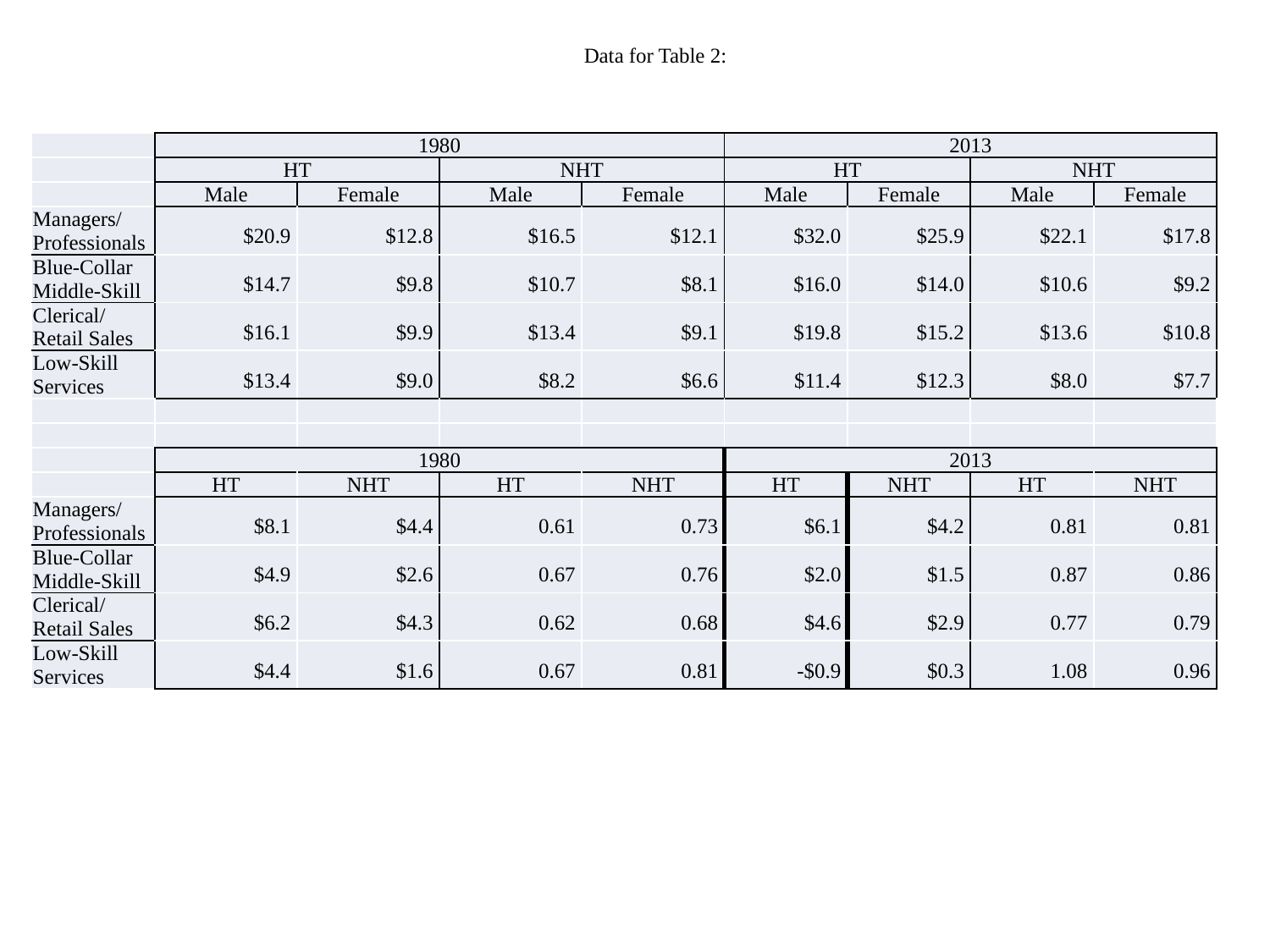

Data for Table 2:
|  | 1980 |  |  |  | 2013 |  |  |  |
| --- | --- | --- | --- | --- | --- | --- | --- | --- |
|  | HT |  | NHT |  | HT |  | NHT |  |
|  | Male | Female | Male | Female | Male | Female | Male | Female |
| Managers/Professionals | $20.9 | $12.8 | $16.5 | $12.1 | $32.0 | $25.9 | $22.1 | $17.8 |
| Blue-Collar Middle-Skill | $14.7 | $9.8 | $10.7 | $8.1 | $16.0 | $14.0 | $10.6 | $9.2 |
| Clerical/Retail Sales | $16.1 | $9.9 | $13.4 | $9.1 | $19.8 | $15.2 | $13.6 | $10.8 |
| Low-Skill Services | $13.4 | $9.0 | $8.2 | $6.6 | $11.4 | $12.3 | $8.0 | $7.7 |
|  |  |  |  |  |  |  |  |  |
|  |  |  |  |  |  |  |  |  |
|  | 1980 |  |  |  | 2013 |  |  |  |
|  | HT | NHT | HT | NHT | HT | NHT | HT | NHT |
| Managers/Professionals | $8.1 | $4.4 | 0.61 | 0.73 | $6.1 | $4.2 | 0.81 | 0.81 |
| Blue-Collar Middle-Skill | $4.9 | $2.6 | 0.67 | 0.76 | $2.0 | $1.5 | 0.87 | 0.86 |
| Clerical/Retail Sales | $6.2 | $4.3 | 0.62 | 0.68 | $4.6 | $2.9 | 0.77 | 0.79 |
| Low-Skill Services | $4.4 | $1.6 | 0.67 | 0.81 | -$0.9 | $0.3 | 1.08 | 0.96 |